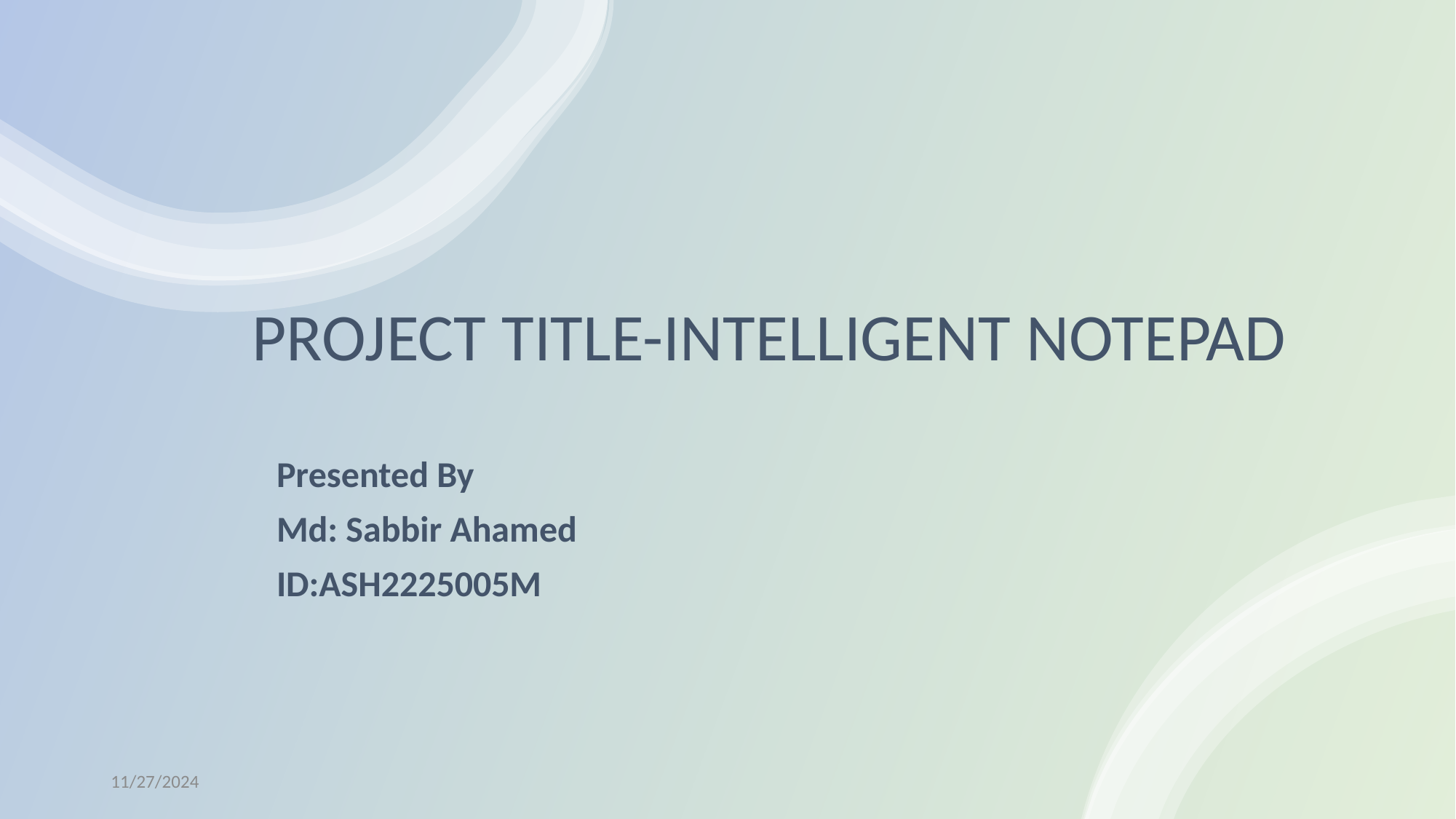

# PROJECT TITLE-INTELLIGENT NOTEPAD
Presented By
Md: Sabbir Ahamed
ID:ASH2225005M

11/27/2024
1